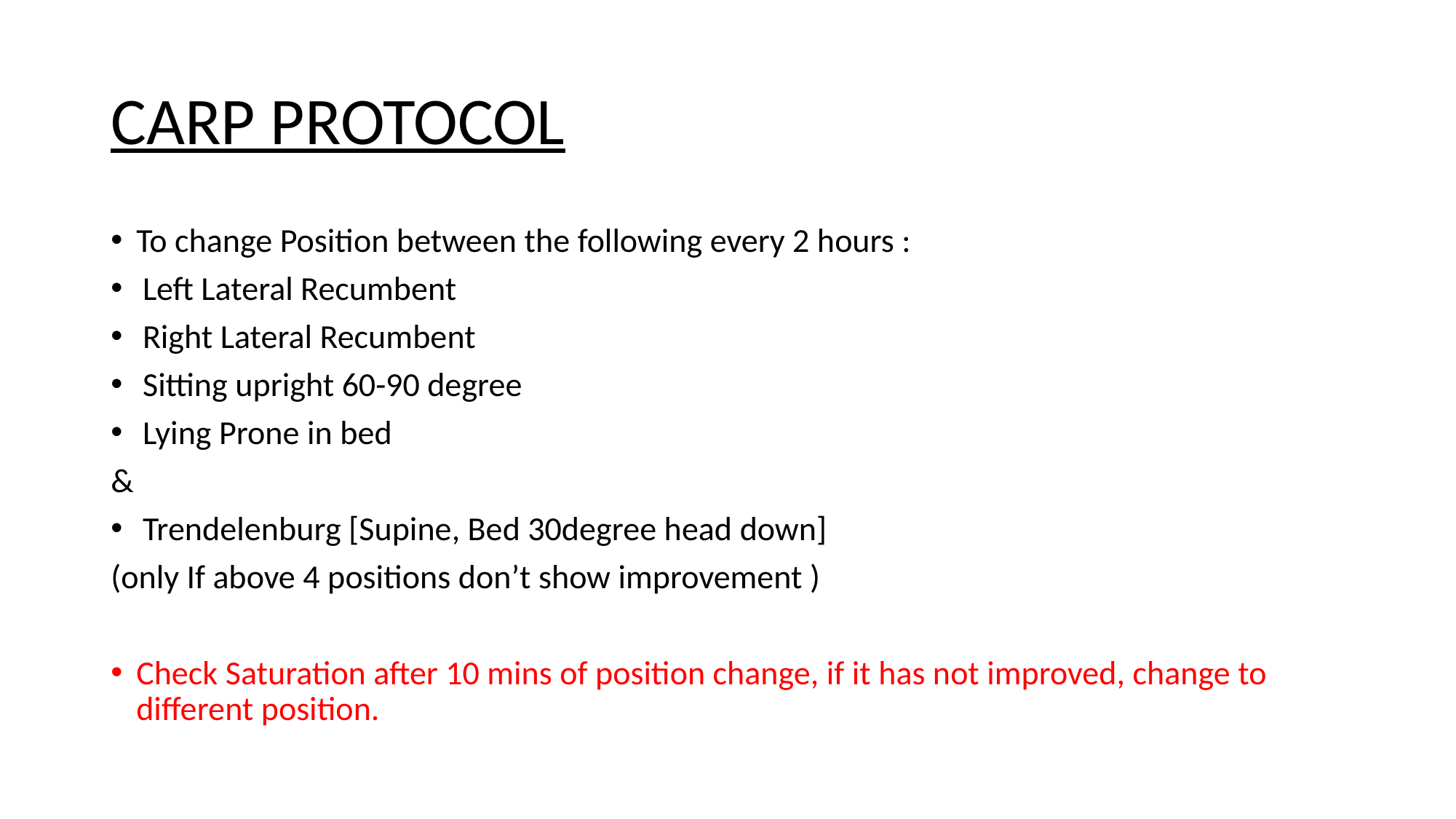

# CARP PROTOCOL
To change Position between the following every 2 hours :
Left Lateral Recumbent
Right Lateral Recumbent
Sitting upright 60-90 degree
Lying Prone in bed
&
Trendelenburg [Supine, Bed 30degree head down]
(only If above 4 positions don’t show improvement )

Check Saturation after 10 mins of position change, if it has not improved, change to different position.